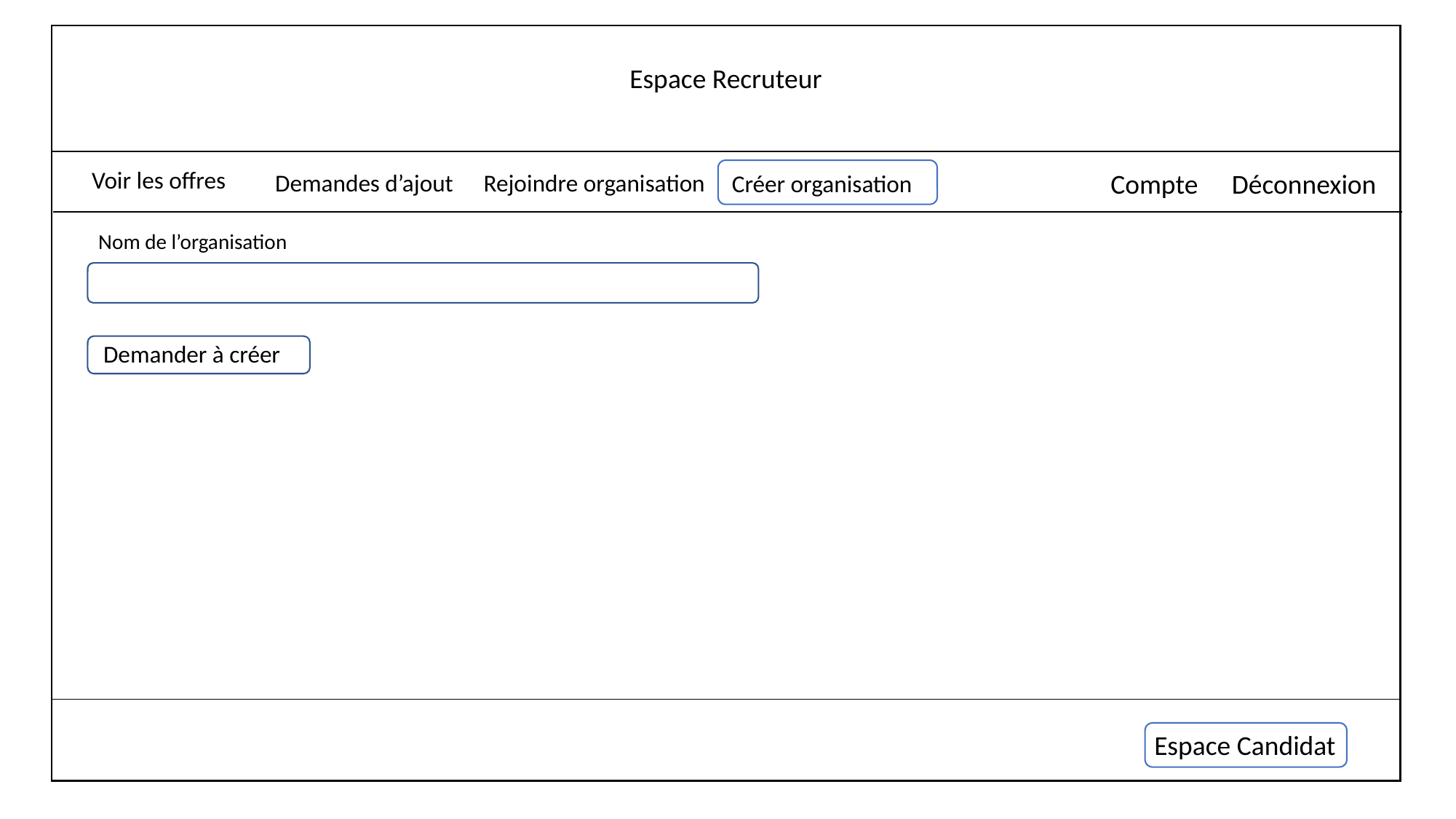

Espace Recruteur
Voir les offres

Compte
Déconnexion
Demandes d’ajout
Rejoindre organisation
Créer organisation
Nom de l’organisation

Demander à créer

Espace Candidat